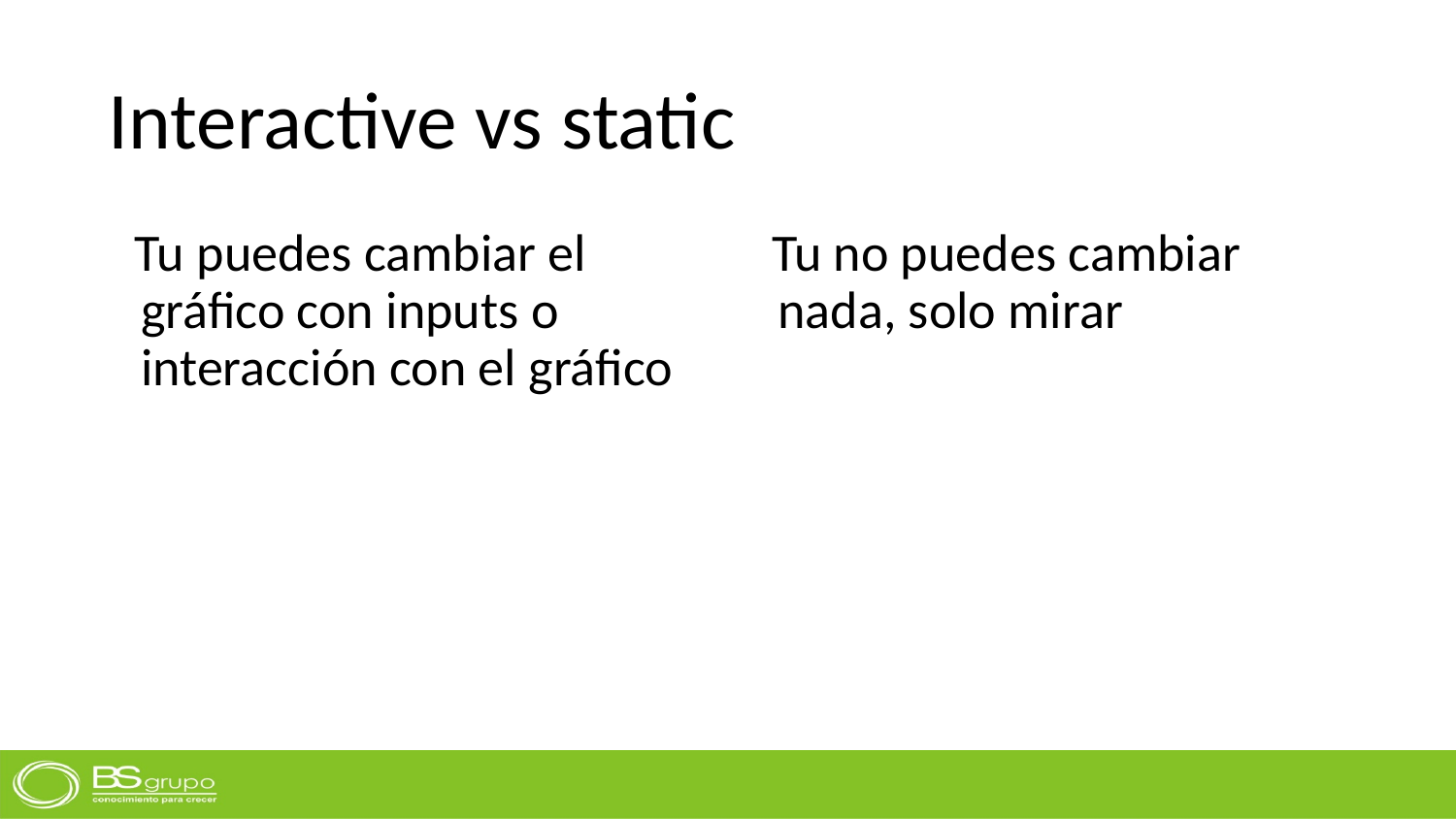

# Interactive vs static
Tu puedes cambiar el gráfico con inputs o interacción con el gráfico
Tu no puedes cambiar nada, solo mirar